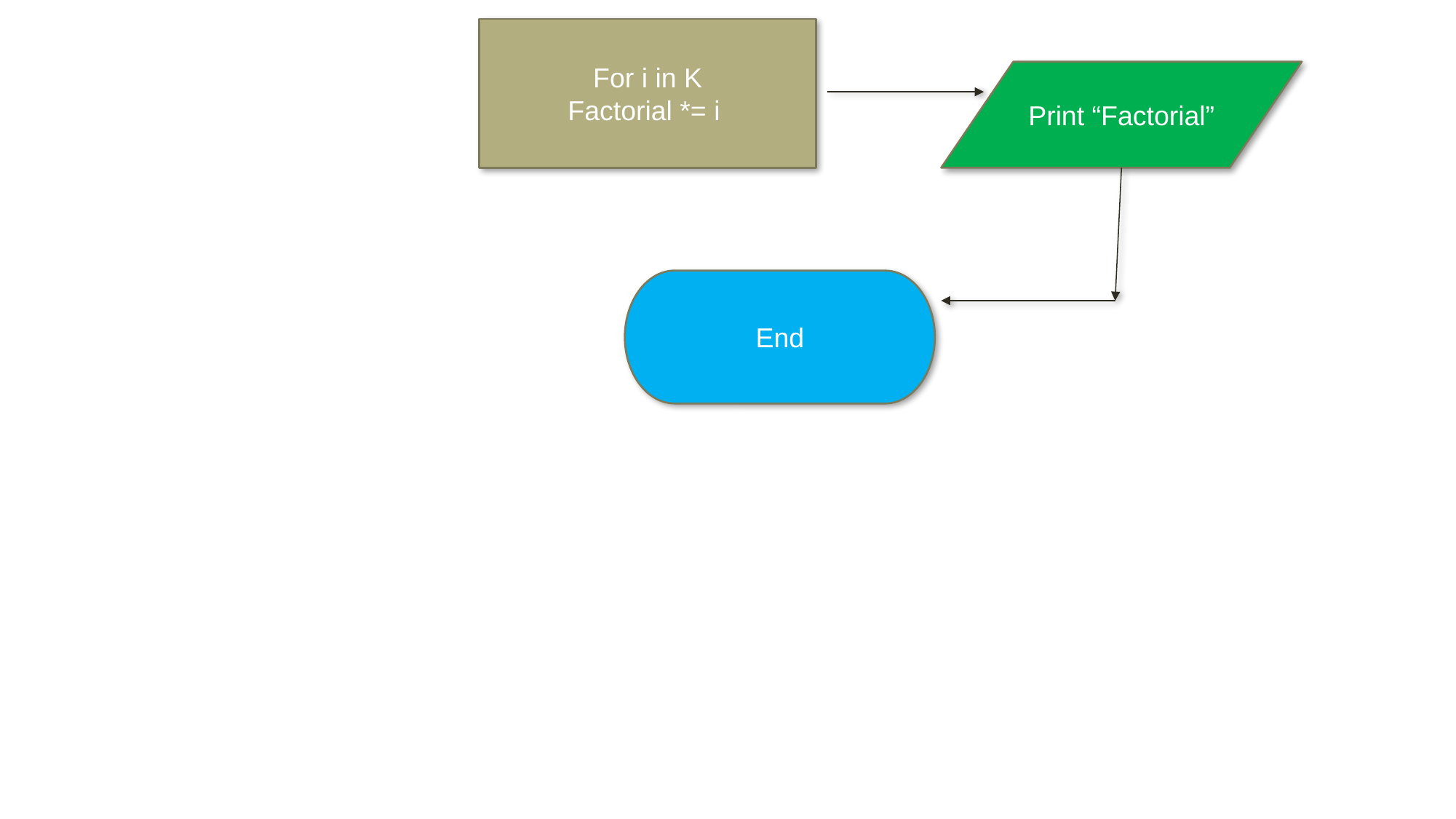

For i in K
Factorial *= i
Print “Factorial”
End